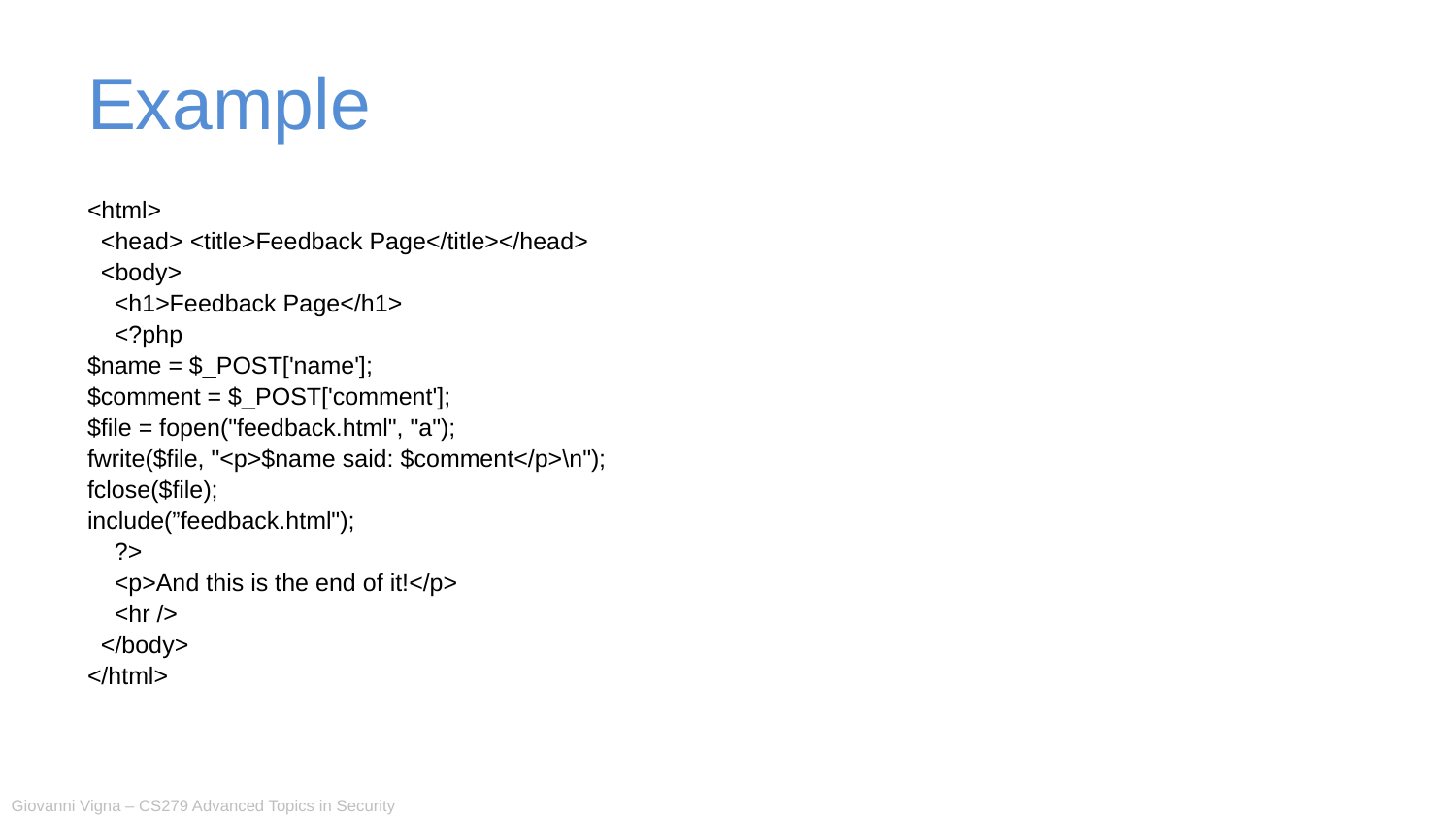

# Example
<html>
  <head> <title>Feedback Page</title></head>
  <body>
    <h1>Feedback Page</h1>
    <?php
$name = $_POST['name'];
$comment = $_POST['comment'];
$file = fopen("feedback.html", "a");
fwrite($file, "<p>$name said: $comment</p>\n");
fclose($file);
include(”feedback.html");
    ?>
    <p>And this is the end of it!</p>
    <hr />
  </body>
</html>